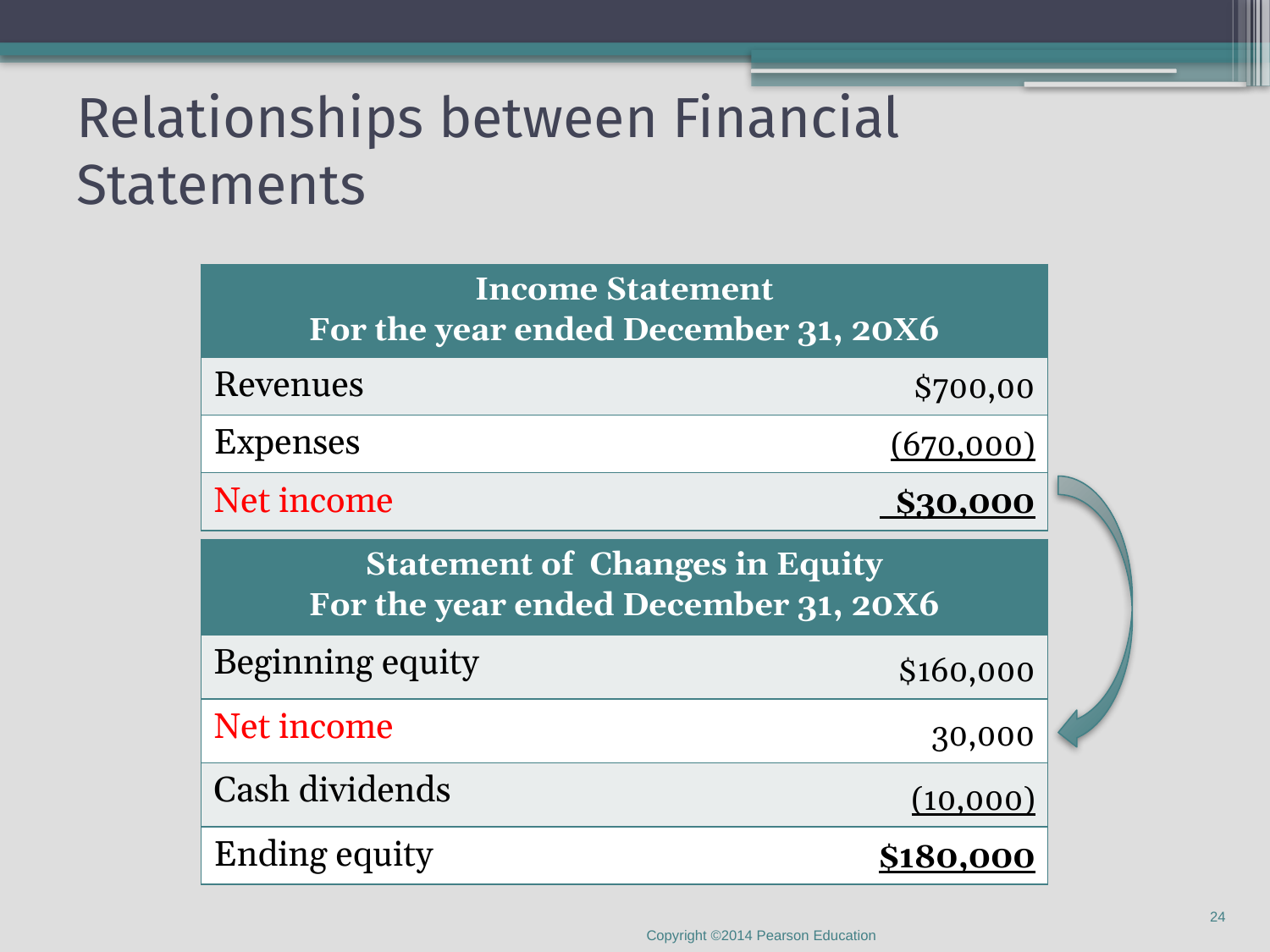

# Relationships between Financial Statements
| Income Statement For the year ended December 31, 20X6 |  |
| --- | --- |
| Revenues | $700,00 |
| Expenses | (670,000) |
| Net income | $30,000 |

| Statement of Changes in Equity For the year ended December 31, 20X6 |  |
| --- | --- |
| Beginning equity | $160,000 |
| Net income | 30,000 |
| Cash dividends | (10,000) |
| Ending equity | $180,000 |
24
Copyright ©2014 Pearson Education